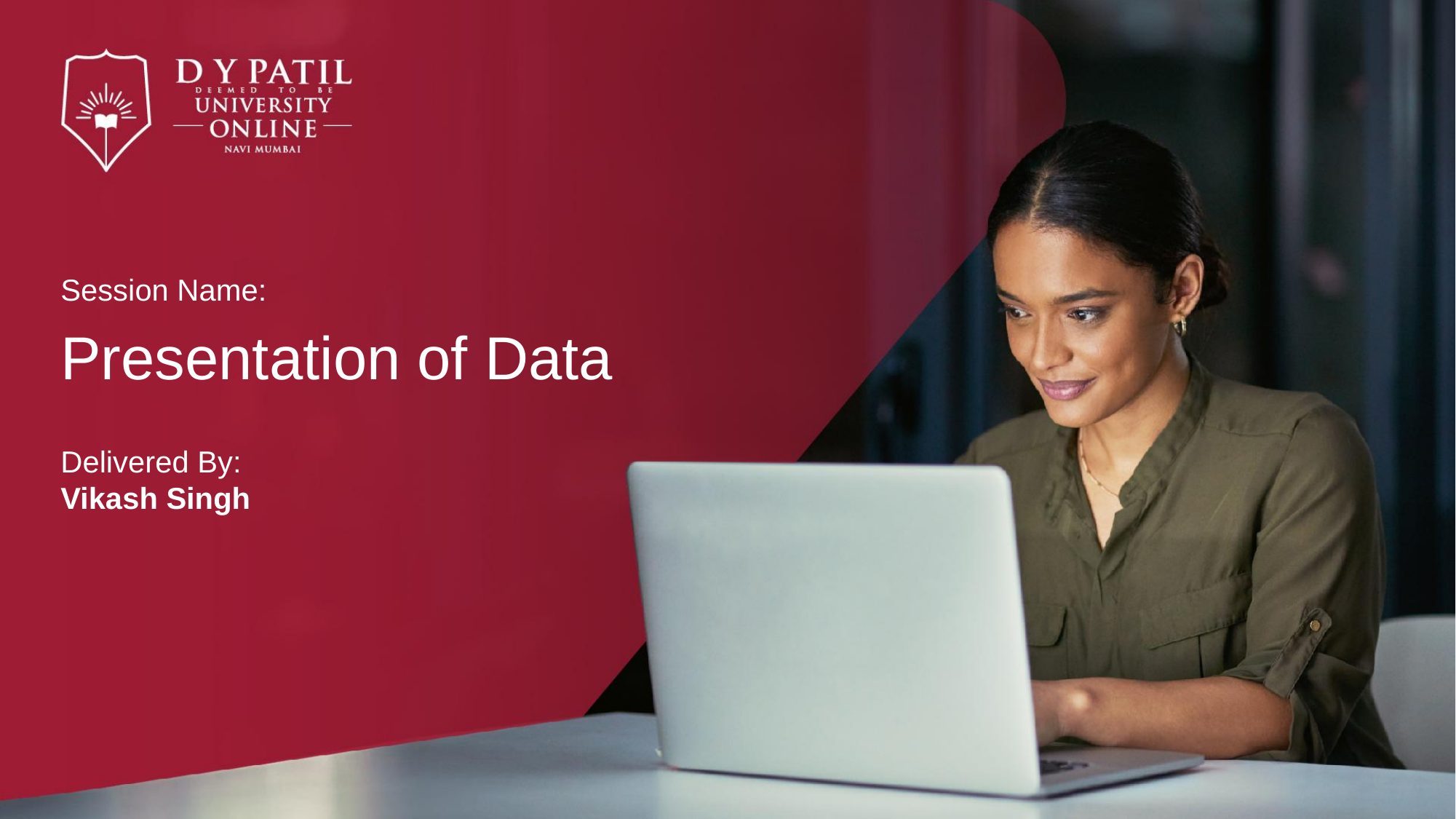

Session Name:
Presentation of Data

Delivered By:
Vikash Singh